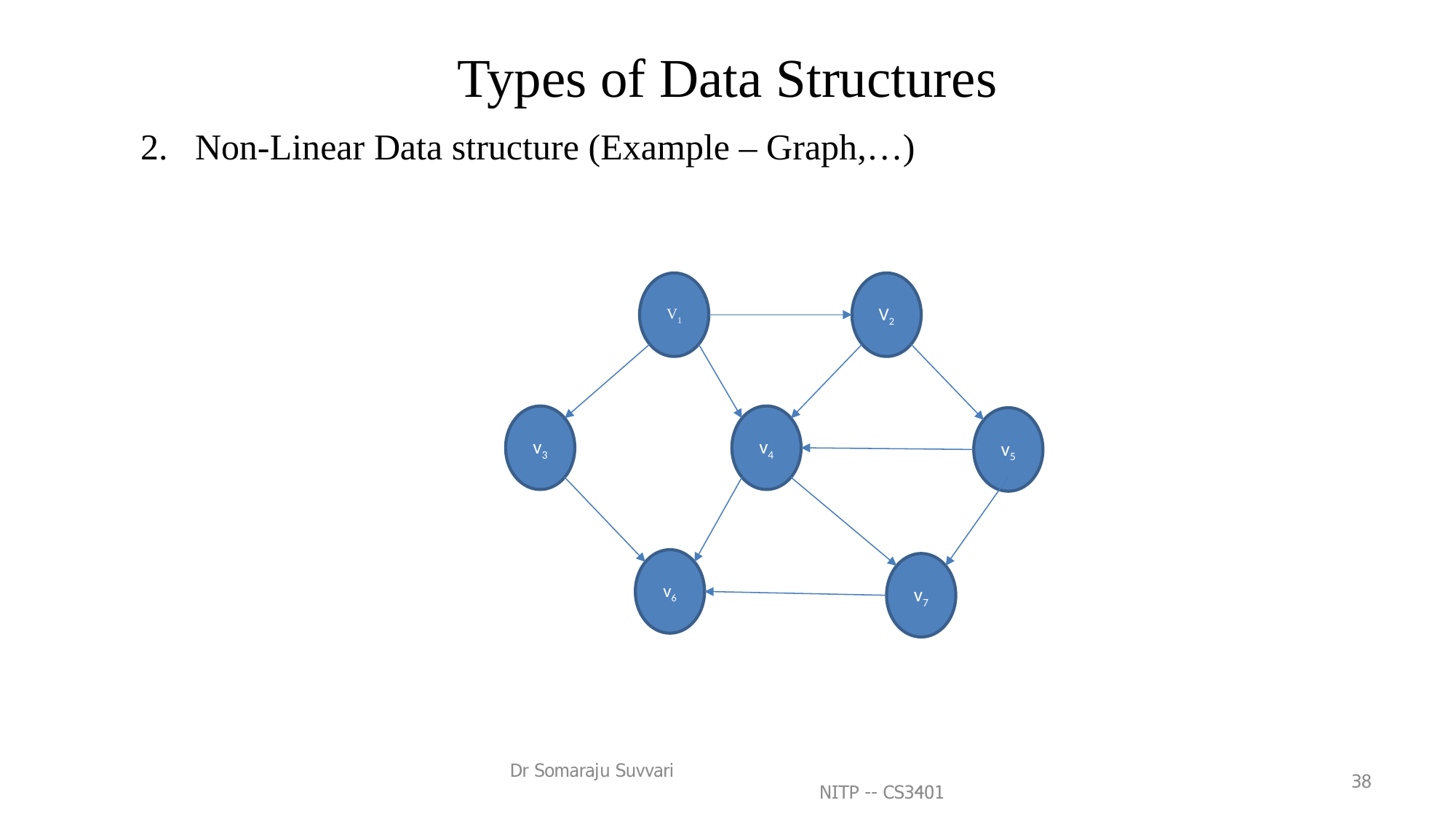

# Types of Data Structures
Non-Linear Data structure (Example – Graph,…)
V1
V2
v3
v4
v5
v6
v7
Dr Somaraju Suvvari                                                                                                        NITP -- CS3401
38